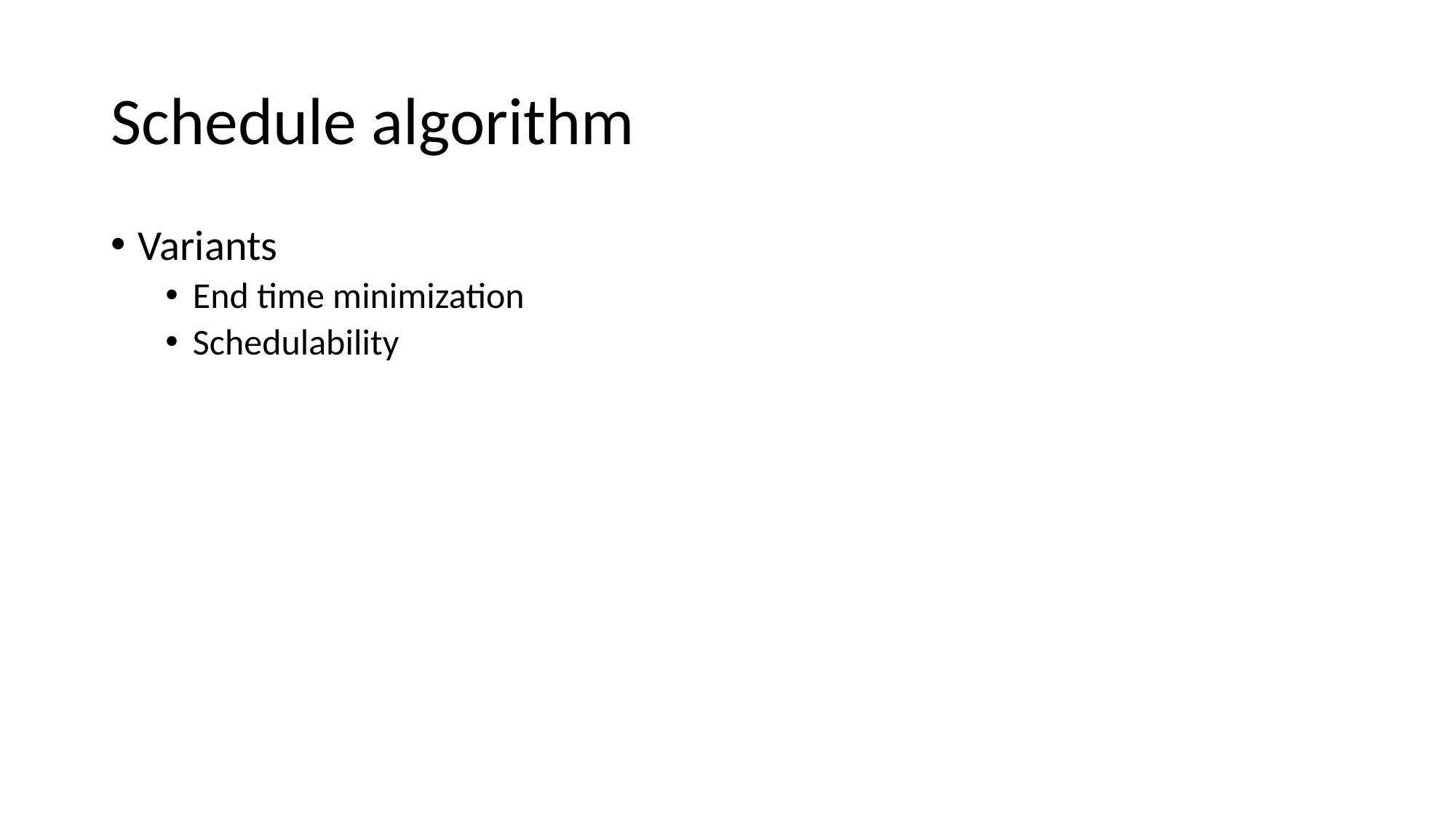

# Schedule algorithm
Variants
End time minimization
Schedulability